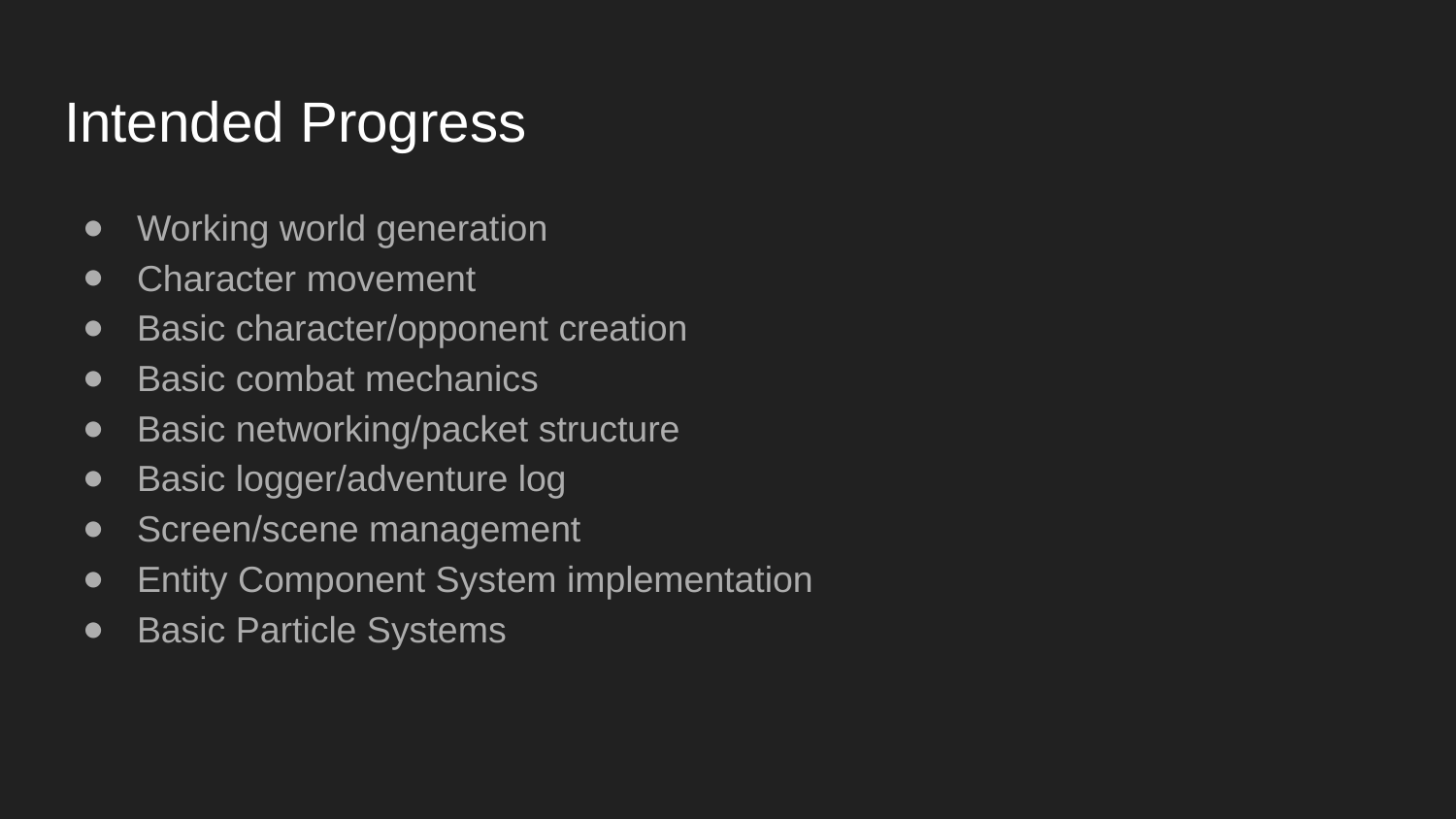

# Intended Progress
Working world generation
Character movement
Basic character/opponent creation
Basic combat mechanics
Basic networking/packet structure
Basic logger/adventure log
Screen/scene management
Entity Component System implementation
Basic Particle Systems